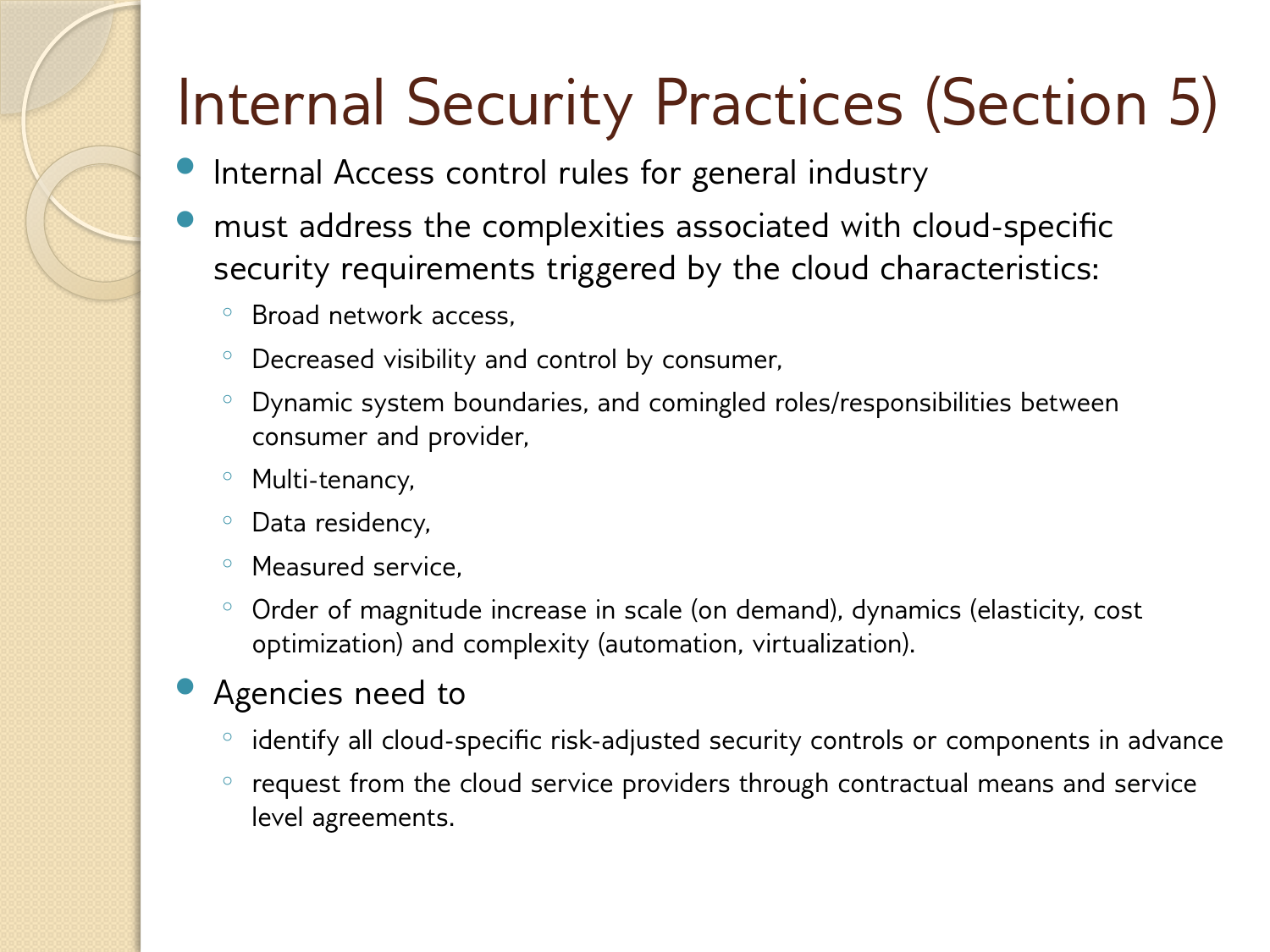

# Internal Security Practices (Section 5)
Internal Access control rules for general industry
must address the complexities associated with cloud-specific security requirements triggered by the cloud characteristics:
Broad network access,
Decreased visibility and control by consumer,
Dynamic system boundaries, and comingled roles/responsibilities between consumer and provider,
Multi-tenancy,
Data residency,
Measured service,
Order of magnitude increase in scale (on demand), dynamics (elasticity, cost optimization) and complexity (automation, virtualization).
Agencies need to
identify all cloud-specific risk-adjusted security controls or components in advance
request from the cloud service providers through contractual means and service level agreements.